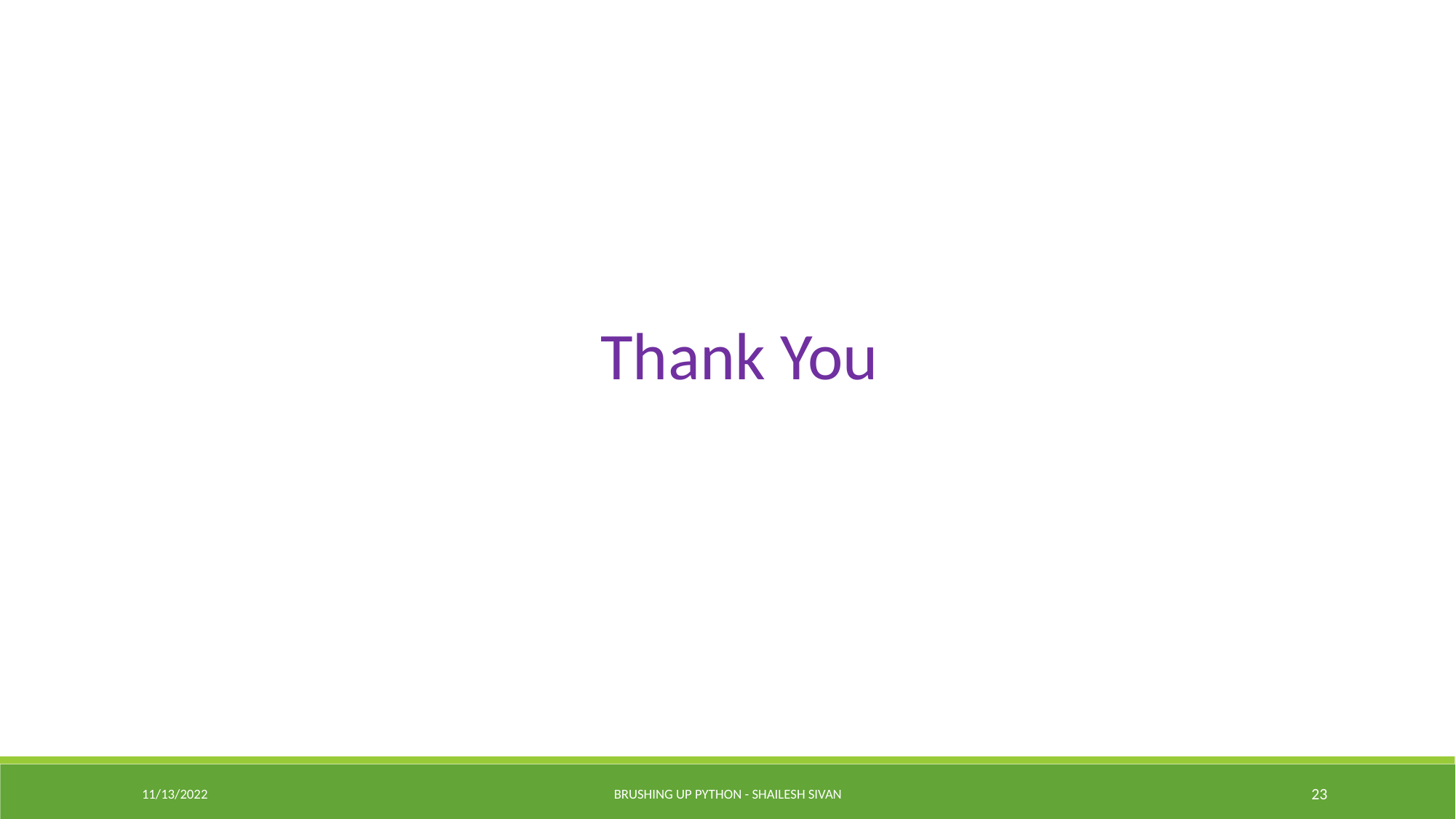

Thank You
11/13/2022
Brushing Up Python - Shailesh Sivan
23